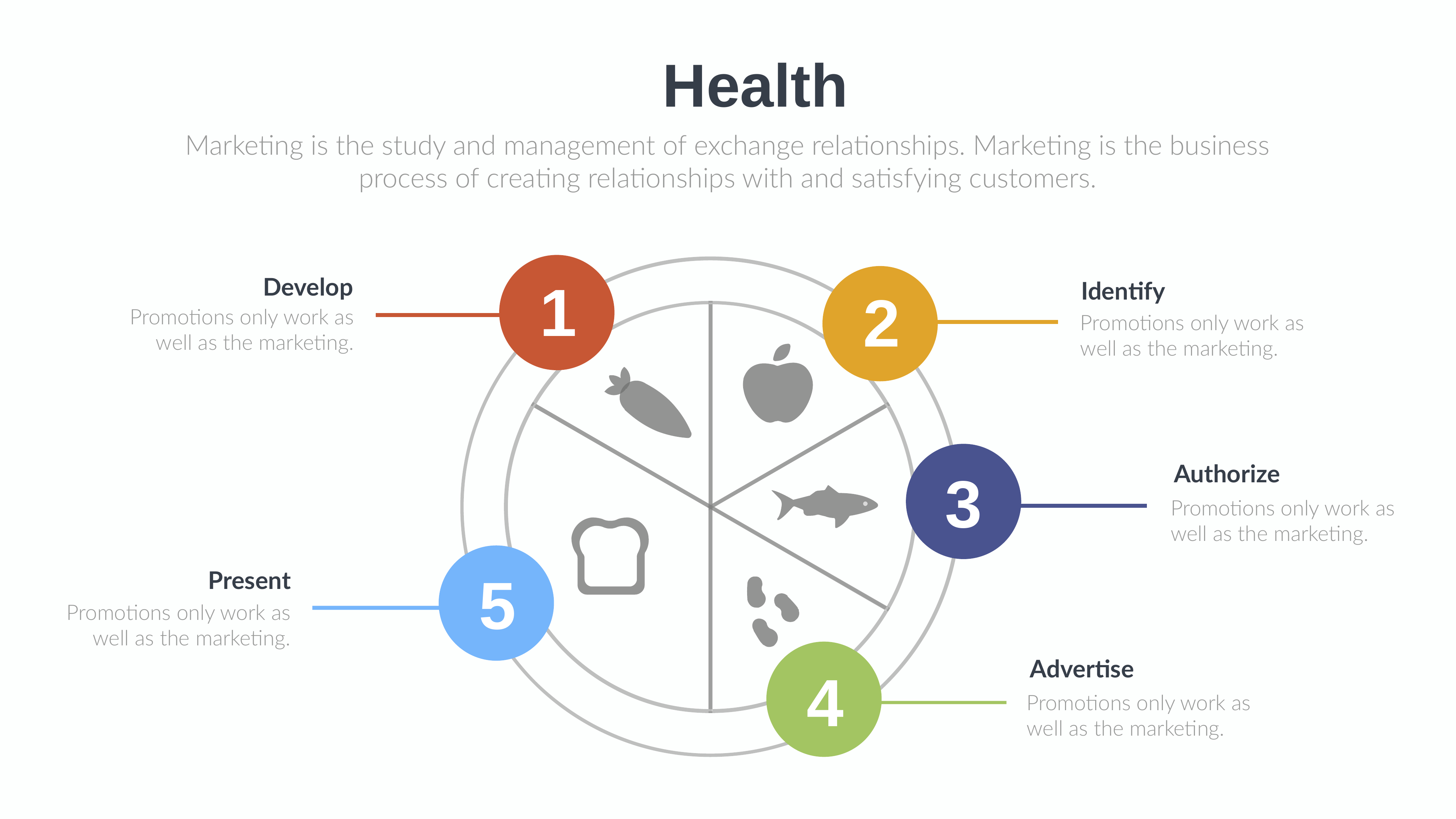

Health
Marketing is the study and management of exchange relationships. Marketing is the business process of creating relationships with and satisfying customers.

1
Develop
Promotions only work as well as the marketing.
Identify
Promotions only work as well as the marketing.
2

Authorize
Promotions only work as well as the marketing.
3

5
Present
Promotions only work as well as the marketing.

Advertise
Promotions only work as well as the marketing.
4